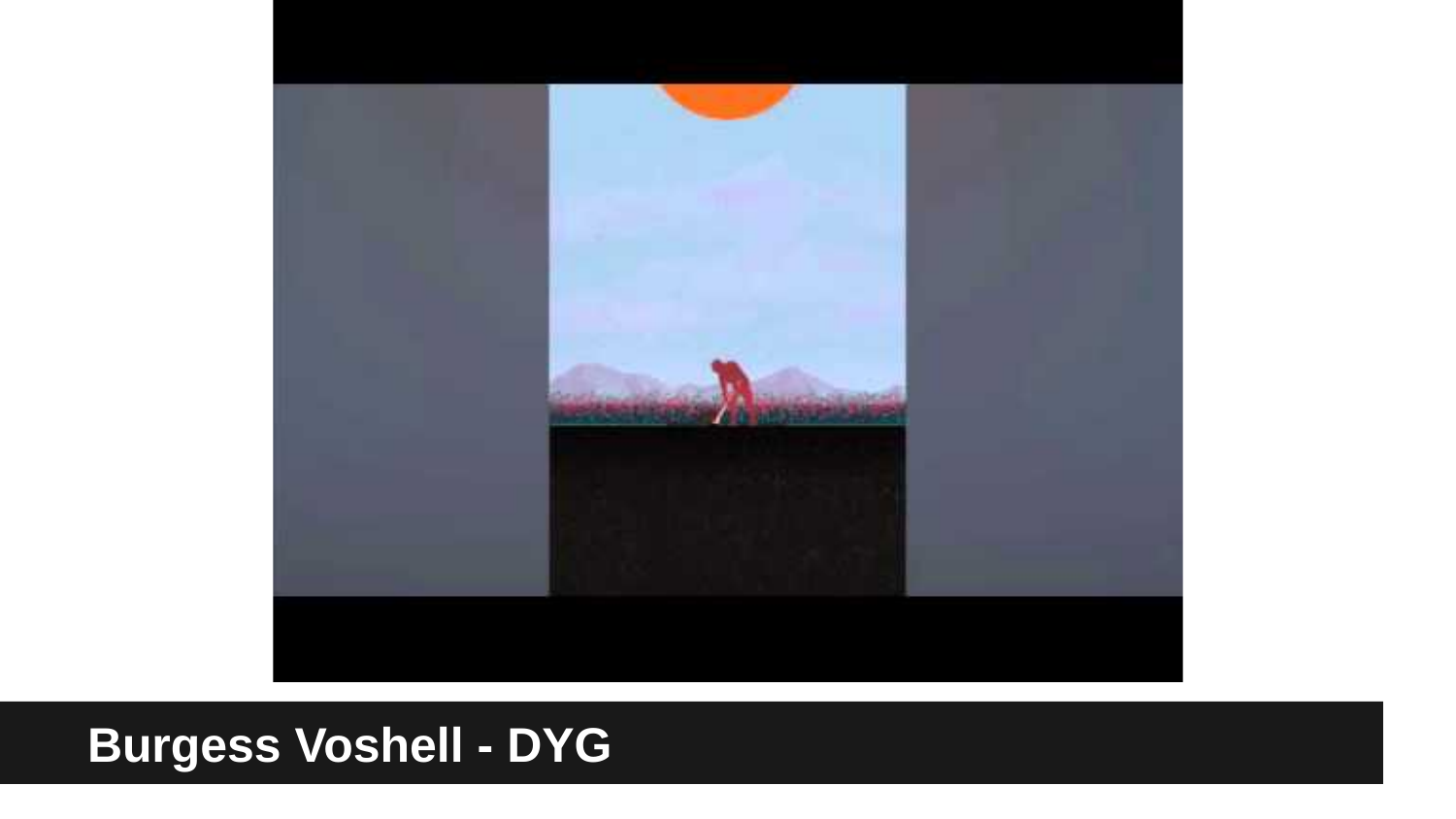

Last year’s games

Burgess Voshell - DYG